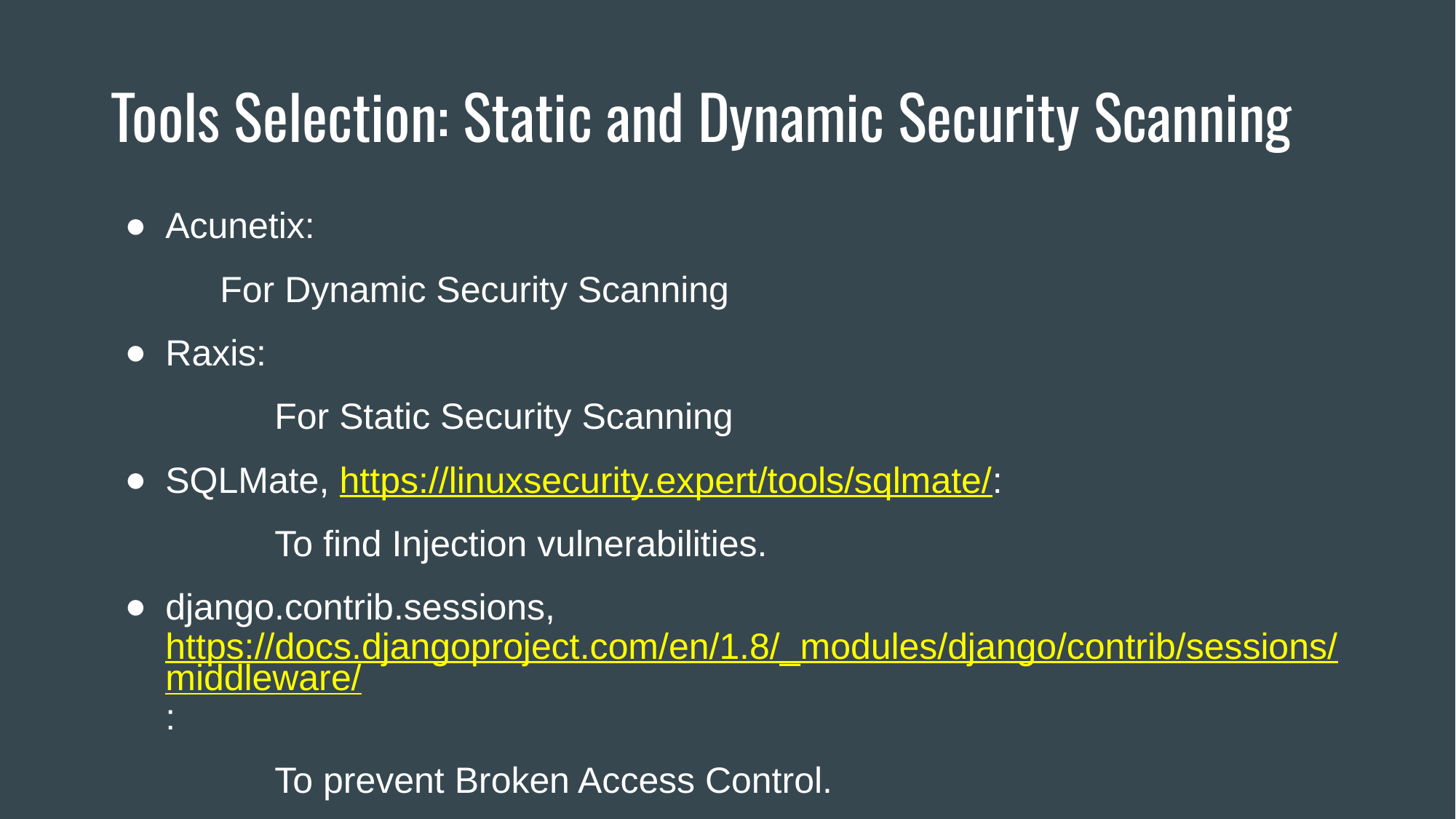

# Tools Selection: Static and Dynamic Security Scanning
Acunetix:
For Dynamic Security Scanning
Raxis:
	For Static Security Scanning
SQLMate, https://linuxsecurity.expert/tools/sqlmate/:
	To find Injection vulnerabilities.
django.contrib.sessions, https://docs.djangoproject.com/en/1.8/_modules/django/contrib/sessions/middleware/:
	To prevent Broken Access Control.